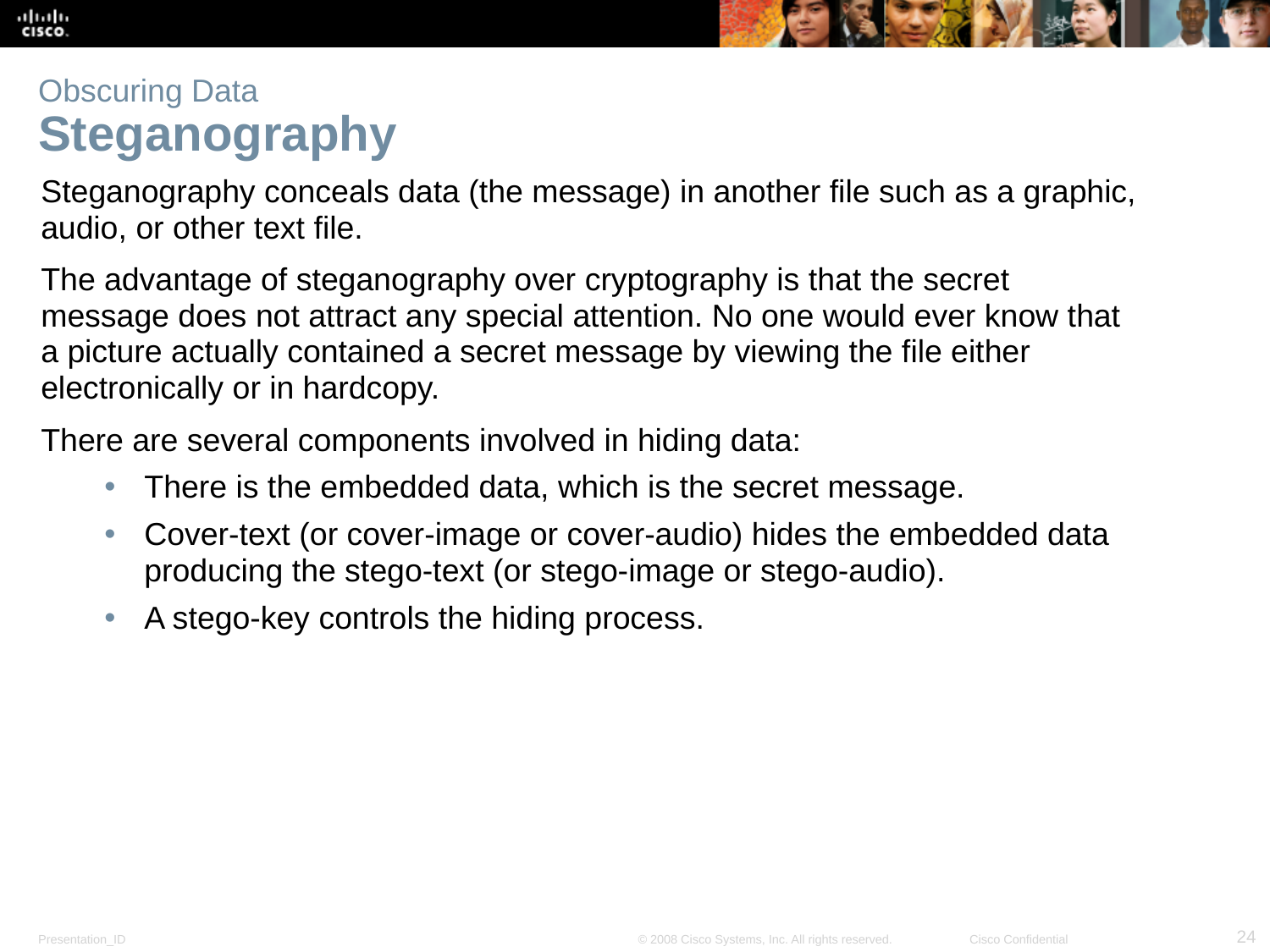

# Obscuring Data Steganography
Steganography conceals data (the message) in another file such as a graphic, audio, or other text file.
The advantage of steganography over cryptography is that the secret message does not attract any special attention. No one would ever know that a picture actually contained a secret message by viewing the file either electronically or in hardcopy.
There are several components involved in hiding data:
There is the embedded data, which is the secret message.
Cover-text (or cover-image or cover-audio) hides the embedded data  producing the stego-text (or stego-image or stego-audio).
A stego-key controls the hiding process.